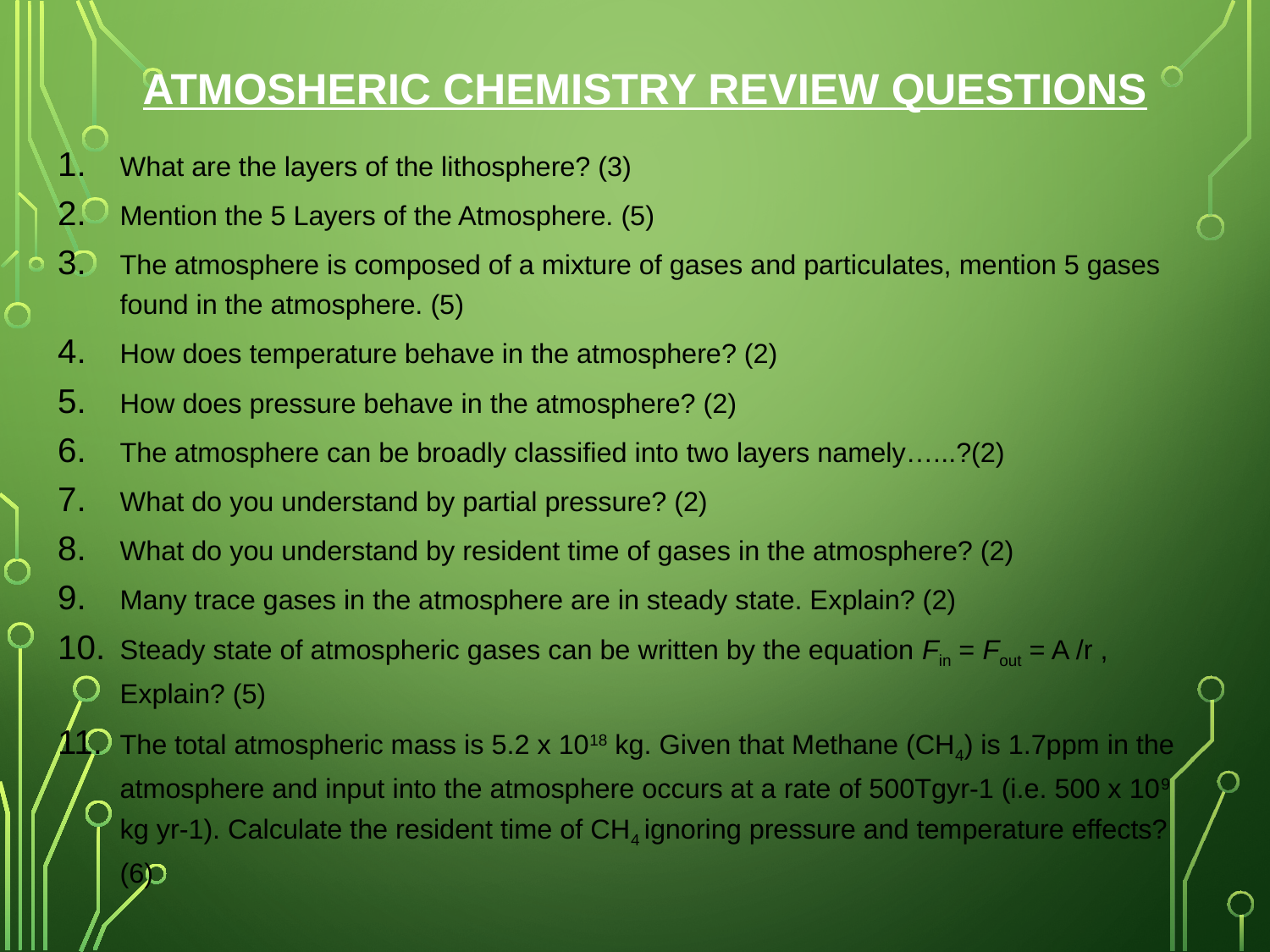

# ATMOSHERIC CHEMISTRY REVIEW QUESTIONS
What are the layers of the lithosphere? (3)
Mention the 5 Layers of the Atmosphere. (5)
The atmosphere is composed of a mixture of gases and particulates, mention 5 gases found in the atmosphere. (5)
How does temperature behave in the atmosphere? (2)
How does pressure behave in the atmosphere? (2)
The atmosphere can be broadly classified into two layers namely…...?(2)
What do you understand by partial pressure? (2)
What do you understand by resident time of gases in the atmosphere? (2)
Many trace gases in the atmosphere are in steady state. Explain? (2)
Steady state of atmospheric gases can be written by the equation Fin = Fout = A /r , Explain? (5)
The total atmospheric mass is 5.2 x 1018 kg. Given that Methane (CH4) is 1.7ppm in the atmosphere and input into the atmosphere occurs at a rate of 500Tgyr-1 (i.e. 500 x 109 kg yr-1). Calculate the resident time of CH4 ignoring pressure and temperature effects? (6)